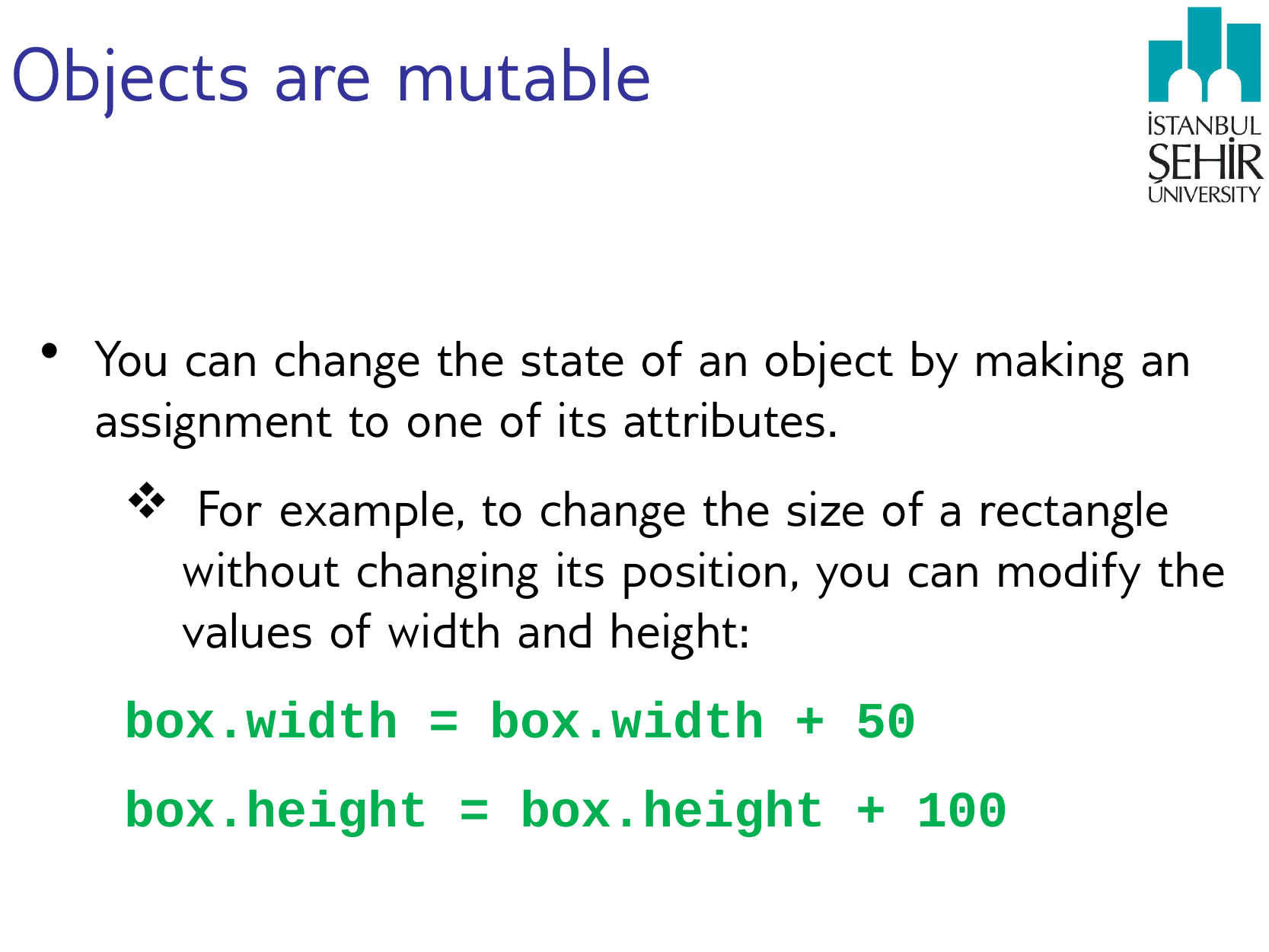

# Objects are mutable
You can change the state of an object by making an assignment to one of its attributes.
 For example, to change the size of a rectangle without changing its position, you can modify the values of width and height:
box.width = box.width + 50
box.height = box.height + 100